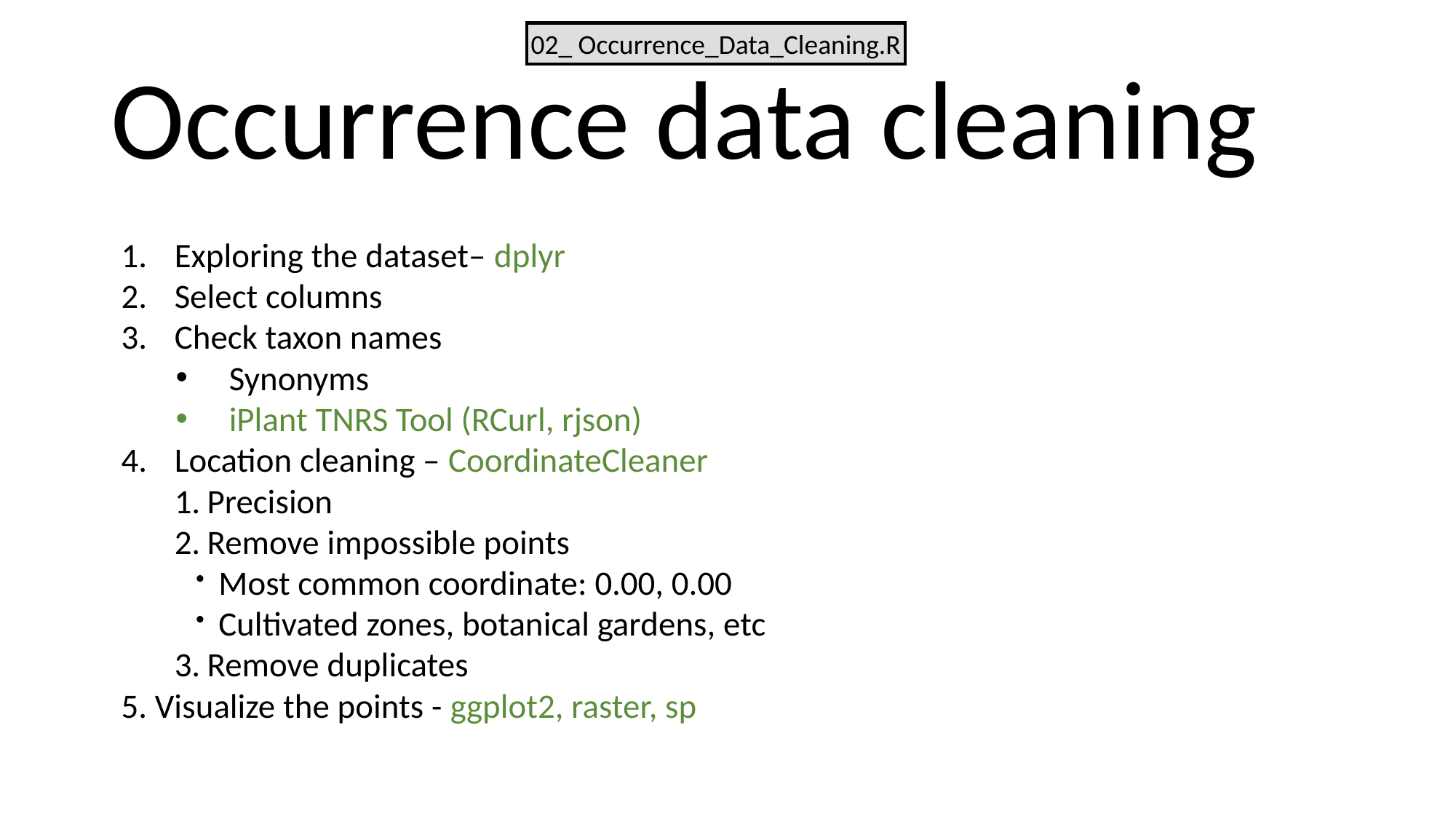

02_ Occurrence_Data_Cleaning.R
# Occurrence data cleaning
Exploring the dataset– dplyr
Select columns
Check taxon names
Synonyms
iPlant TNRS Tool (RCurl, rjson)
Location cleaning – CoordinateCleaner
Precision
Remove impossible points
Most common coordinate: 0.00, 0.00
Cultivated zones, botanical gardens, etc
Remove duplicates
5. Visualize the points - ggplot2, raster, sp